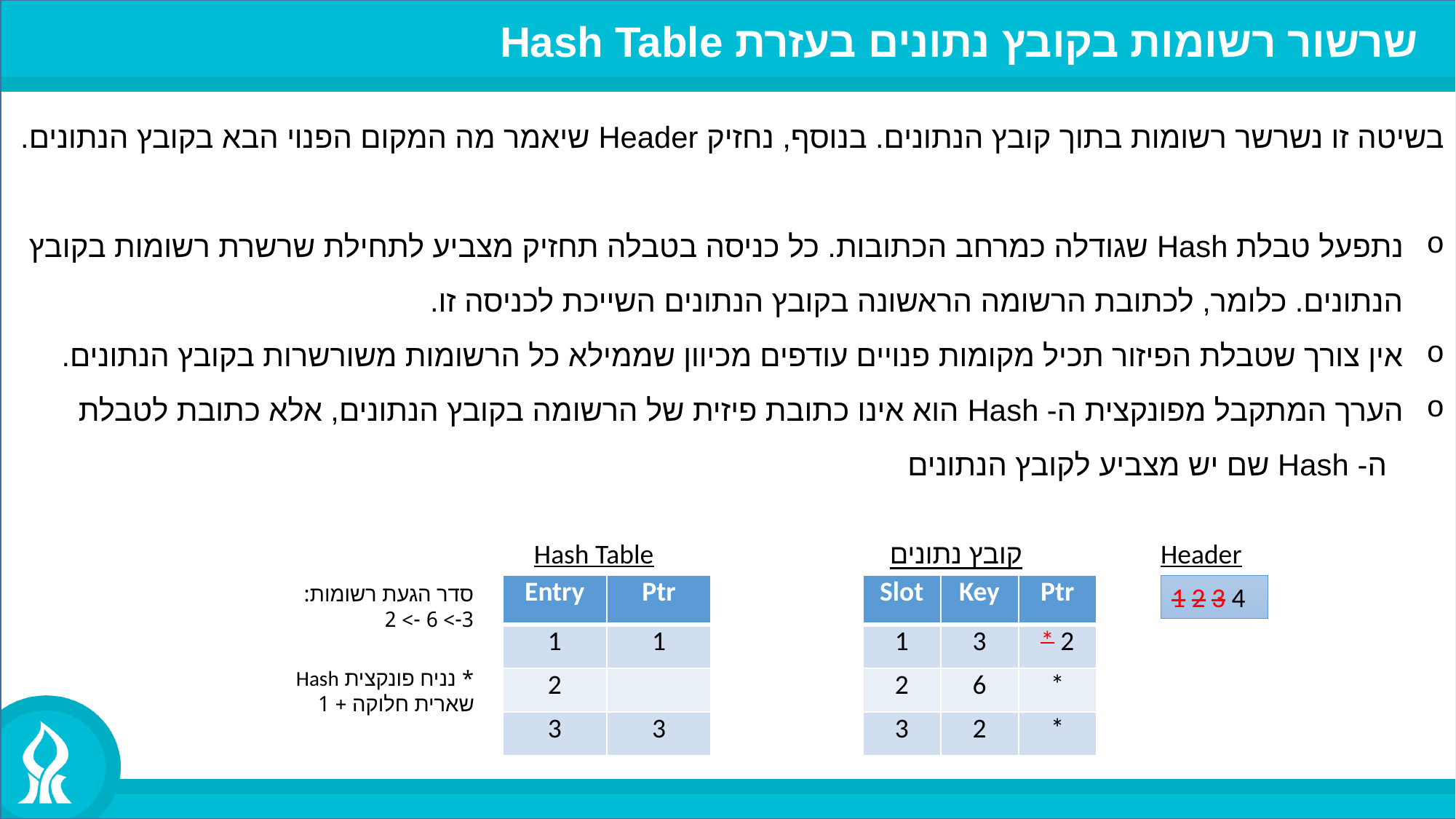

שרשור רשומות בקובץ נתונים בעזרת Hash Table
בשיטה זו נשרשר רשומות בתוך קובץ הנתונים. בנוסף, נחזיק Header שיאמר מה המקום הפנוי הבא בקובץ הנתונים.

נתפעל טבלת Hash שגודלה כמרחב הכתובות. כל כניסה בטבלה תחזיק מצביע לתחילת שרשרת רשומות בקובץ הנתונים. כלומר, לכתובת הרשומה הראשונה בקובץ הנתונים השייכת לכניסה זו.
אין צורך שטבלת הפיזור תכיל מקומות פנויים עודפים מכיוון שממילא כל הרשומות משורשרות בקובץ הנתונים.
הערך המתקבל מפונקצית ה- Hash הוא אינו כתובת פיזית של הרשומה בקובץ הנתונים, אלא כתובת לטבלת           ה- Hash שם יש מצביע לקובץ הנתונים
Hash Table
קובץ נתונים
Header
סדר הגעת רשומות:
3-> 6 -> 2
| Entry | Ptr |
| --- | --- |
| 1 | 1 |
| 2 |  |
| 3 | 3 |
| Slot | Key | Ptr |
| --- | --- | --- |
| 1 | 3 | \* 2 |
| 2 | 6 | \* |
| 3 | 2 | \* |
1 2 3 4
* נניח פונקצית Hash
שארית חלוקה + 1